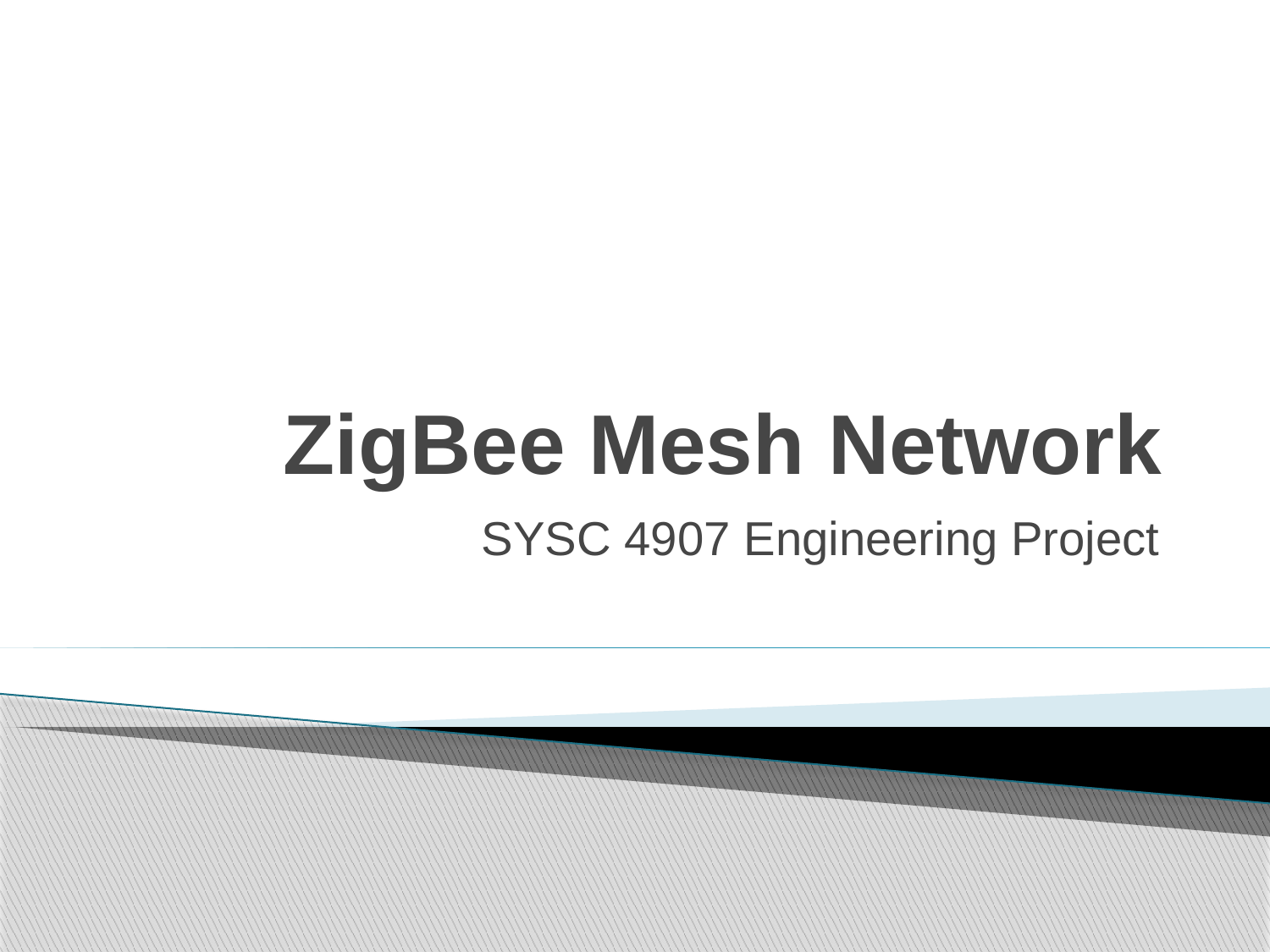

# ZigBee Mesh Network
SYSC 4907 Engineering Project